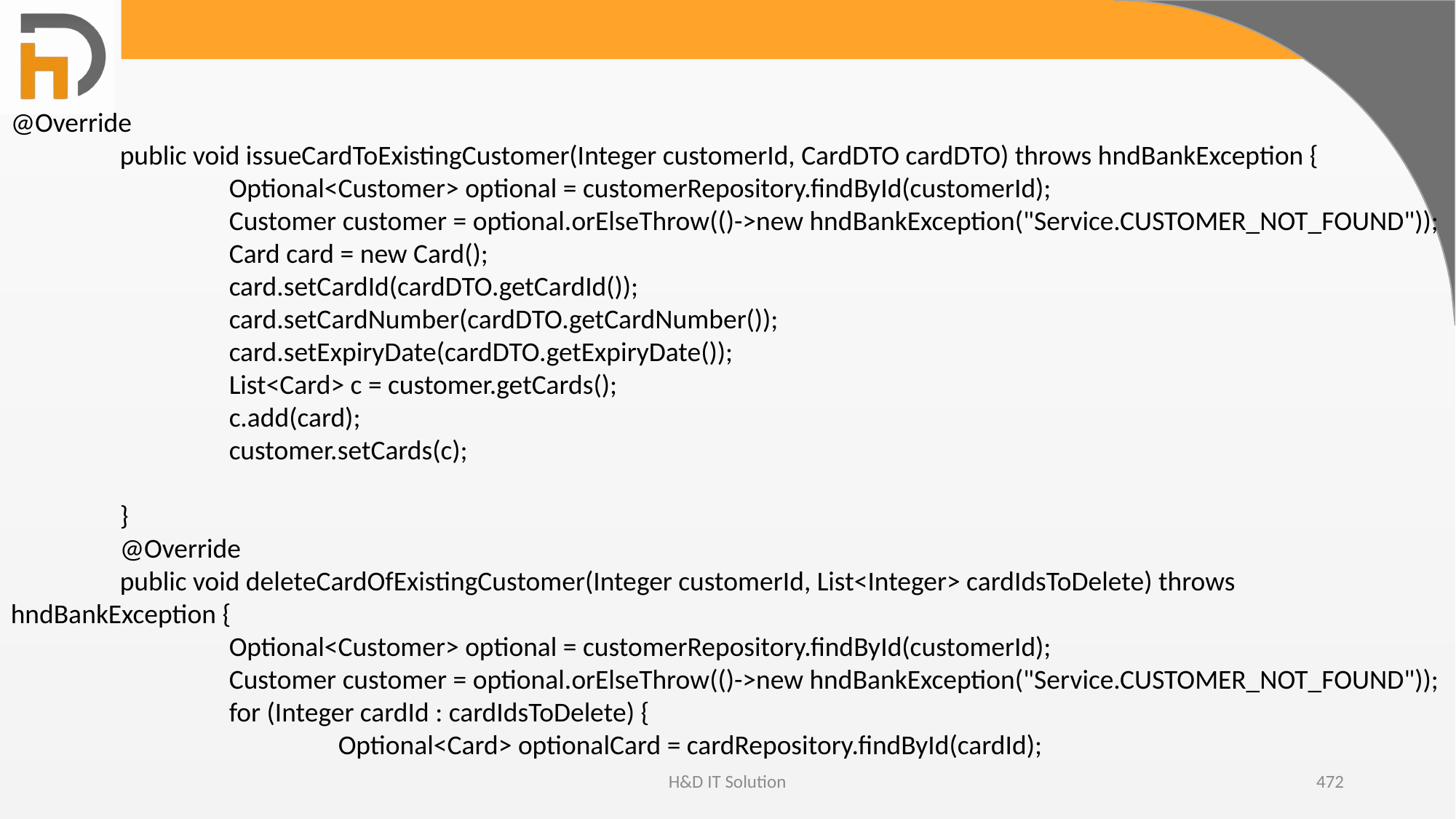

@Override
	public void issueCardToExistingCustomer(Integer customerId, CardDTO cardDTO) throws hndBankException {
		Optional<Customer> optional = customerRepository.findById(customerId);
		Customer customer = optional.orElseThrow(()->new hndBankException("Service.CUSTOMER_NOT_FOUND"));
		Card card = new Card();
		card.setCardId(cardDTO.getCardId());
		card.setCardNumber(cardDTO.getCardNumber());
		card.setExpiryDate(cardDTO.getExpiryDate());
		List<Card> c = customer.getCards();
		c.add(card);
		customer.setCards(c);

	}
	@Override
	public void deleteCardOfExistingCustomer(Integer customerId, List<Integer> cardIdsToDelete) throws hndBankException {
		Optional<Customer> optional = customerRepository.findById(customerId);
		Customer customer = optional.orElseThrow(()->new hndBankException("Service.CUSTOMER_NOT_FOUND"));
		for (Integer cardId : cardIdsToDelete) {
			Optional<Card> optionalCard = cardRepository.findById(cardId);

H&D IT Solution
472